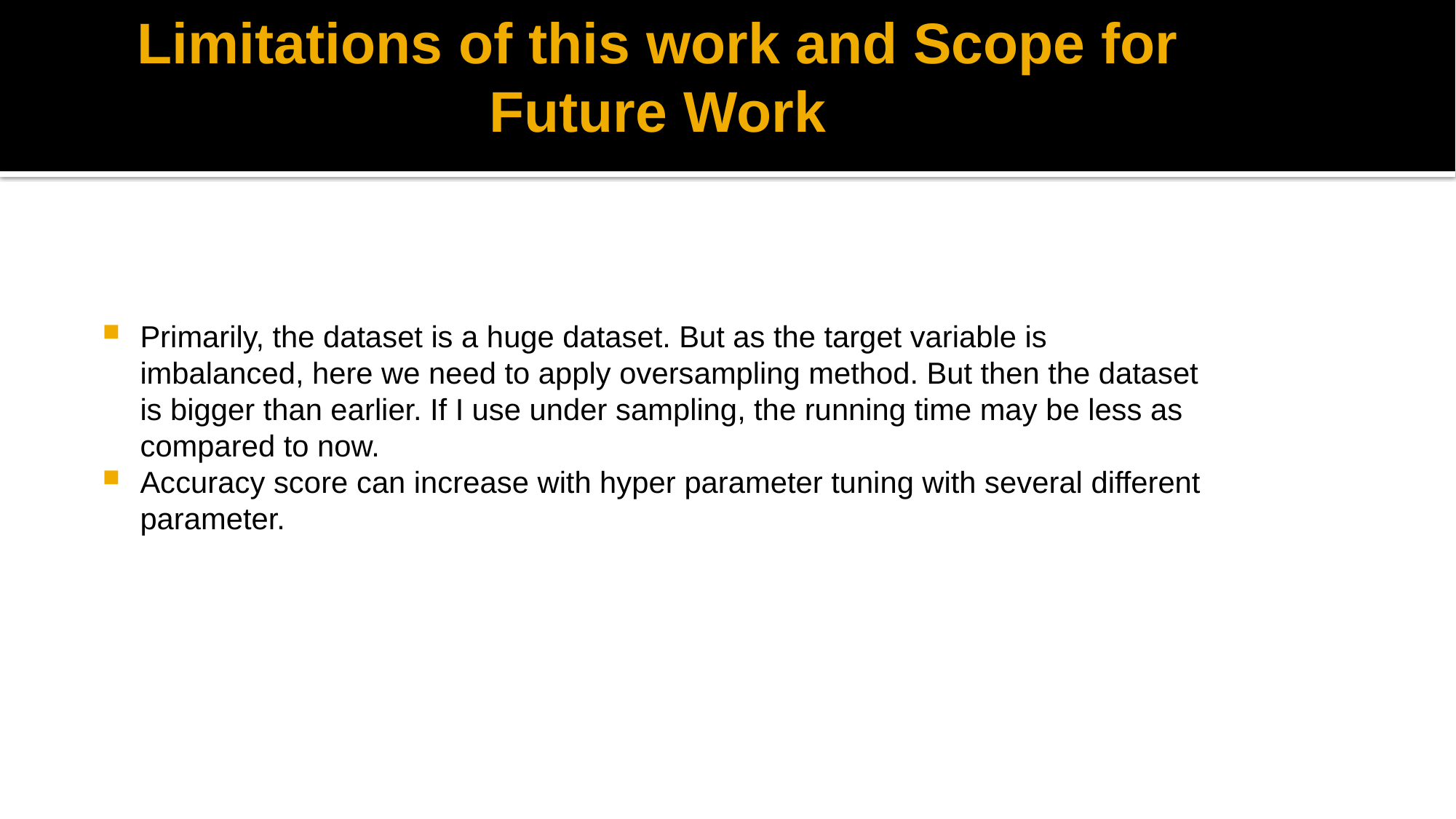

# Limitations of this work and Scope for Future Work
Primarily, the dataset is a huge dataset. But as the target variable is imbalanced, here we need to apply oversampling method. But then the dataset is bigger than earlier. If I use under sampling, the running time may be less as compared to now.
Accuracy score can increase with hyper parameter tuning with several different parameter.